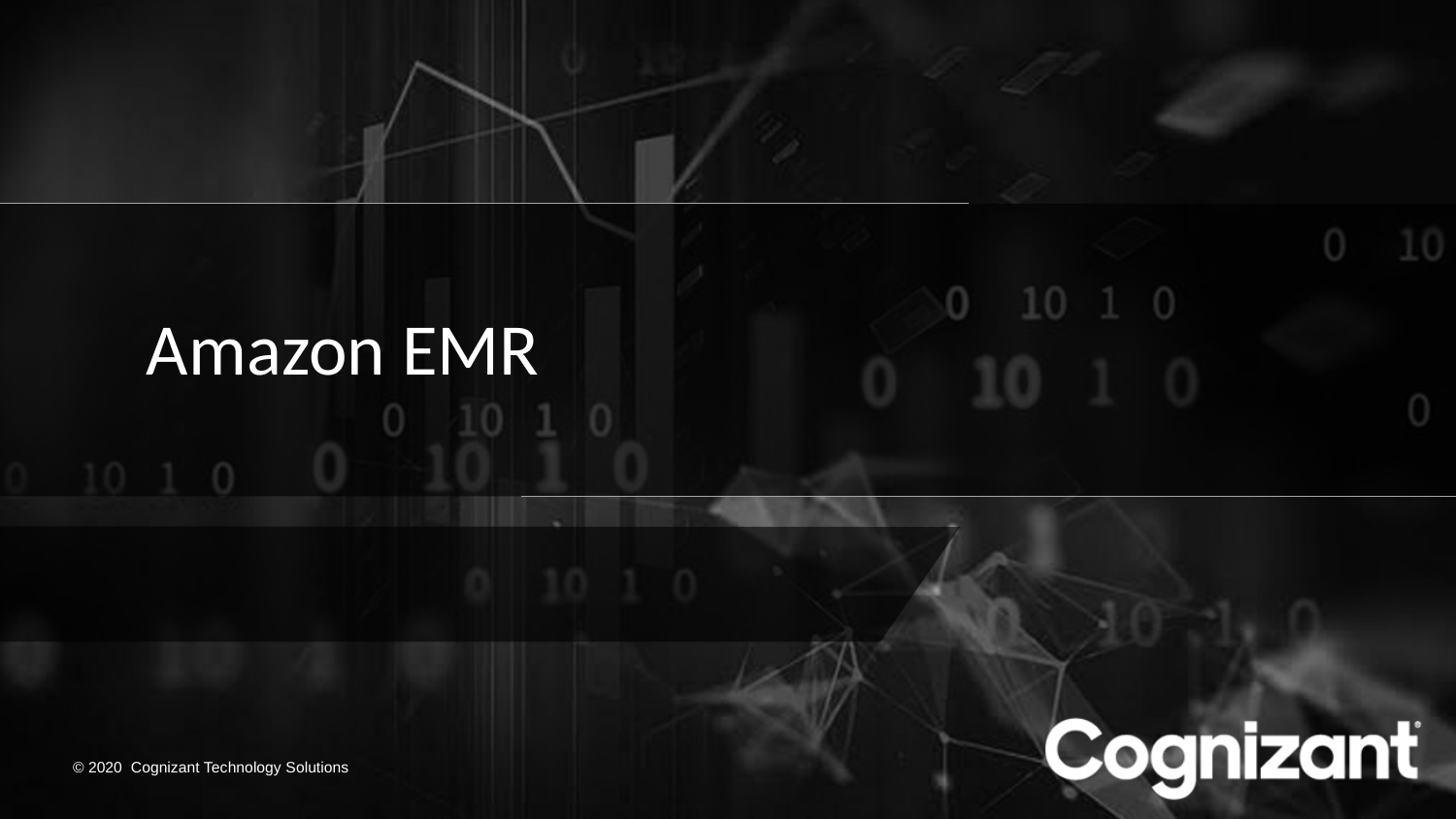

# Amazon EMR
© 2020  Cognizant Technology Solutions